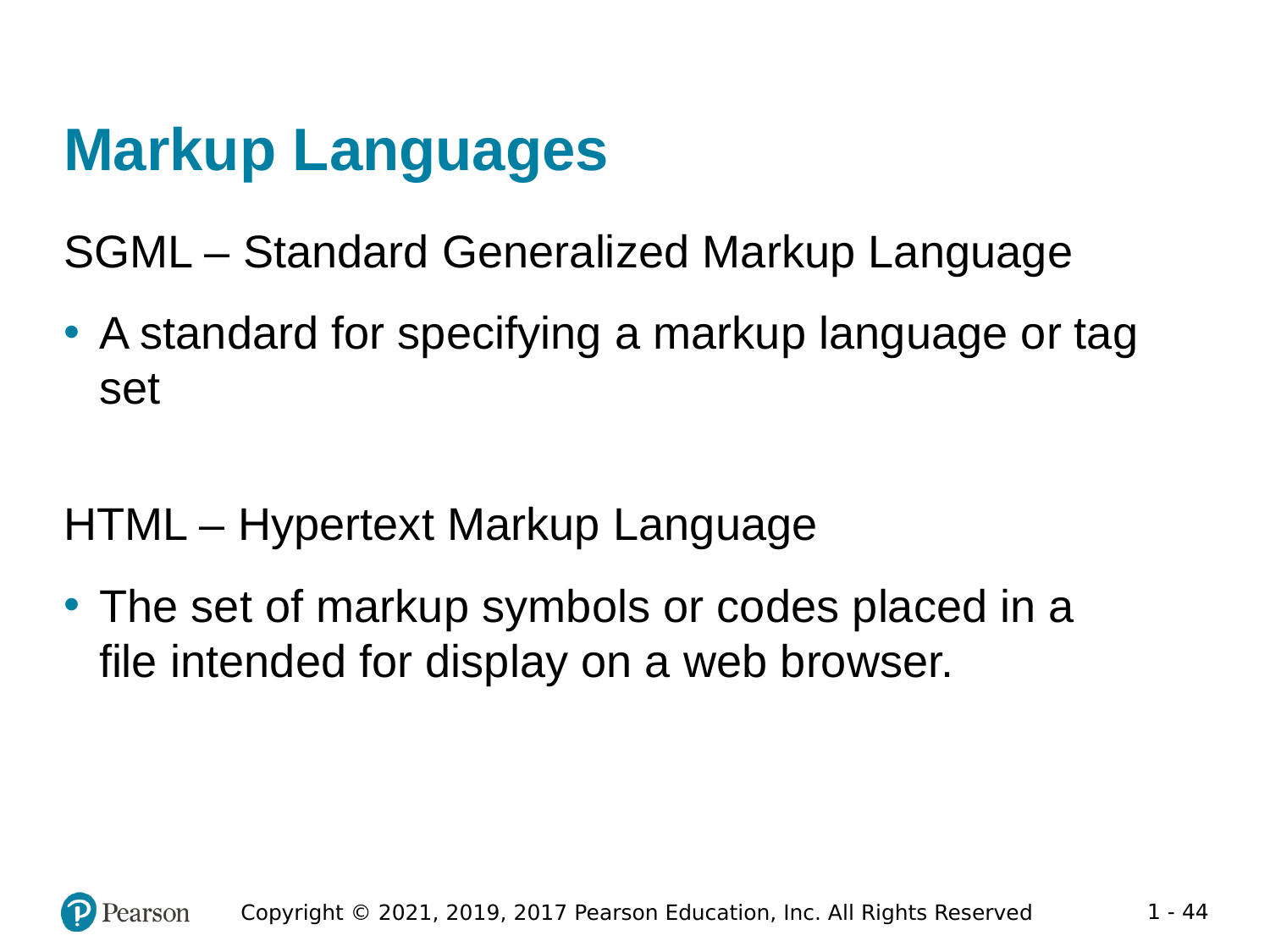

# Markup Languages
SGML – Standard Generalized Markup Language
A standard for specifying a markup language or tag set
HTML – Hypertext Markup Language
The set of markup symbols or codes placed in a
file intended for display on a web browser.